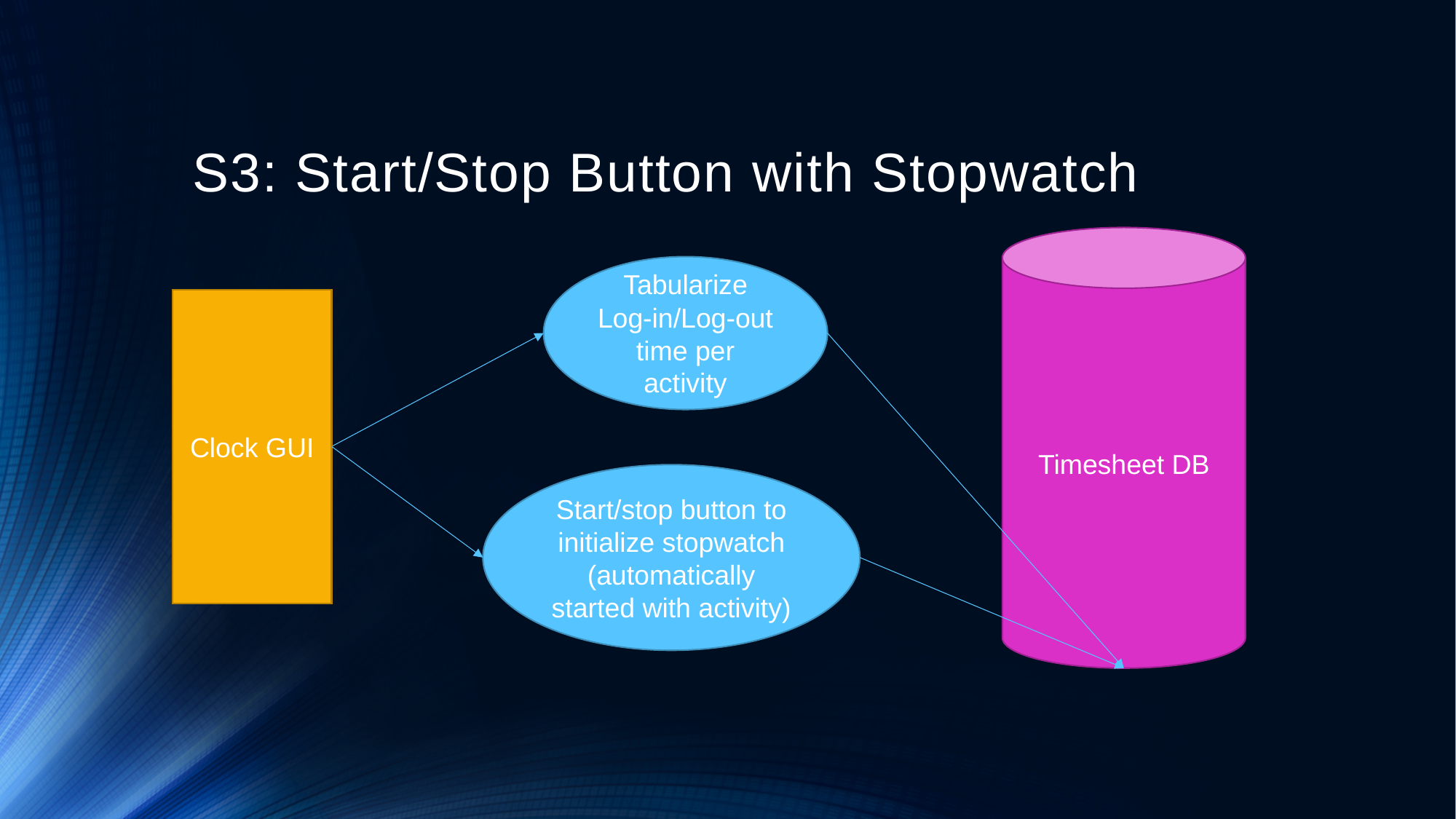

# S3: Start/Stop Button with Stopwatch
Timesheet DB
Tabularize Log-in/Log-out time per activity
Clock GUI
Start/stop button to initialize stopwatch (automatically started with activity)